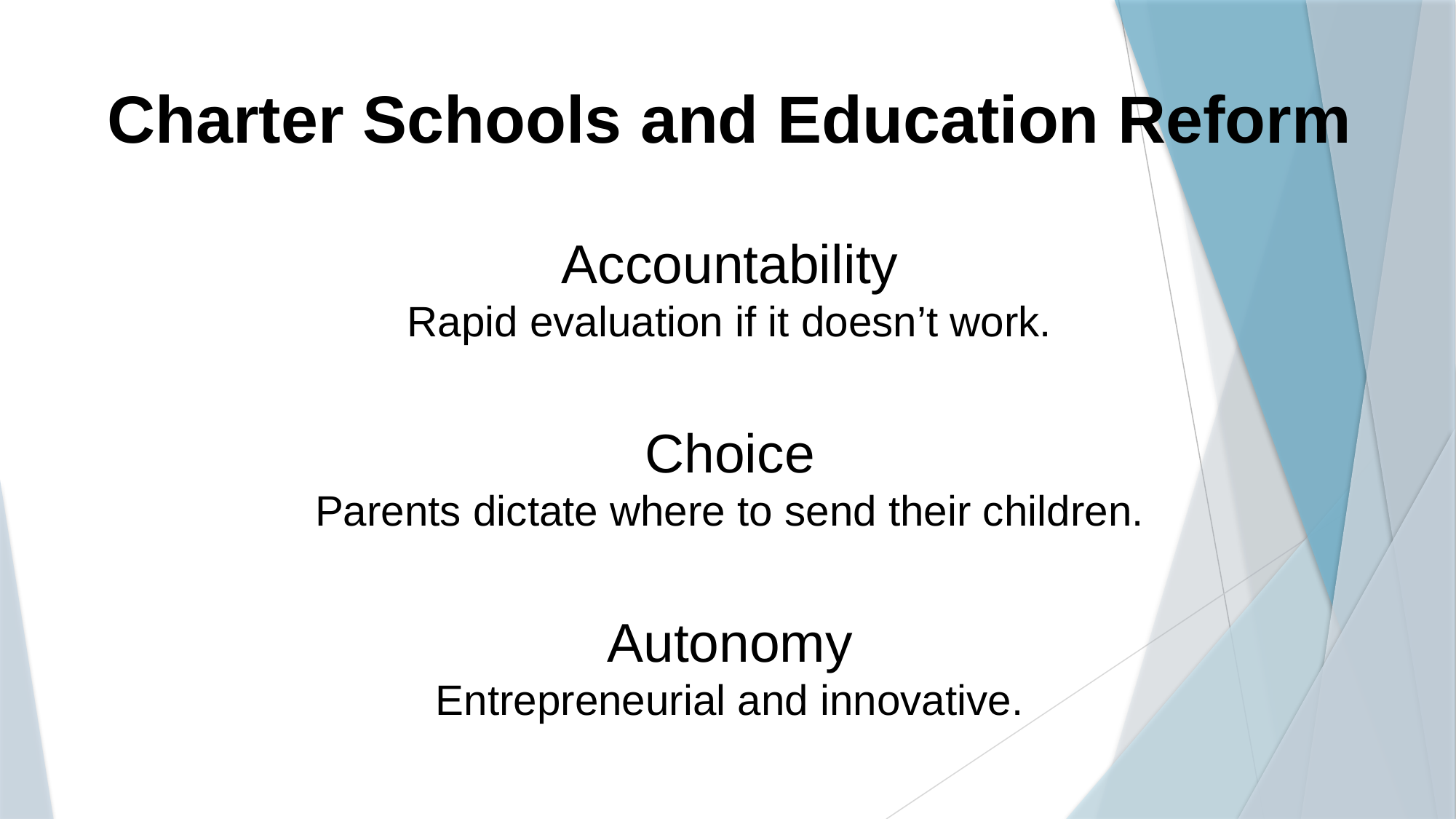

Charter Schools and Education Reform

Accountability
Rapid evaluation if it doesn’t work.

Choice
Parents dictate where to send their children.

Autonomy
Entrepreneurial and innovative.